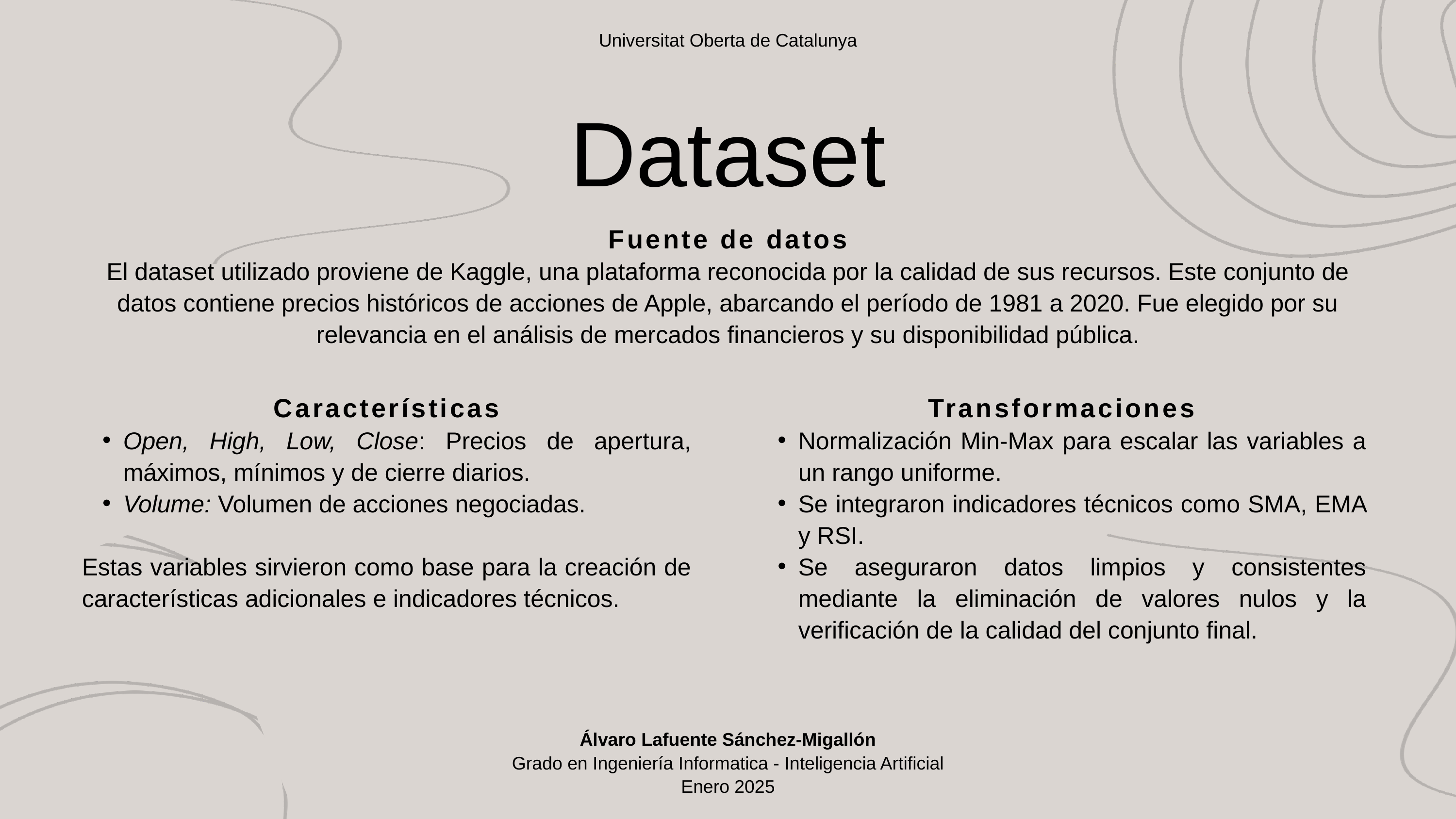

Universitat Oberta de Catalunya
Dataset
Fuente de datos
El dataset utilizado proviene de Kaggle, una plataforma reconocida por la calidad de sus recursos. Este conjunto de datos contiene precios históricos de acciones de Apple, abarcando el período de 1981 a 2020. Fue elegido por su relevancia en el análisis de mercados financieros y su disponibilidad pública.
Características
Open, High, Low, Close: Precios de apertura, máximos, mínimos y de cierre diarios.
Volume: Volumen de acciones negociadas.

Estas variables sirvieron como base para la creación de características adicionales e indicadores técnicos.
Transformaciones
Normalización Min-Max para escalar las variables a un rango uniforme.
Se integraron indicadores técnicos como SMA, EMA y RSI.
Se aseguraron datos limpios y consistentes mediante la eliminación de valores nulos y la verificación de la calidad del conjunto final.

Álvaro Lafuente Sánchez-Migallón
Grado en Ingeniería Informatica - Inteligencia Artificial
Enero 2025